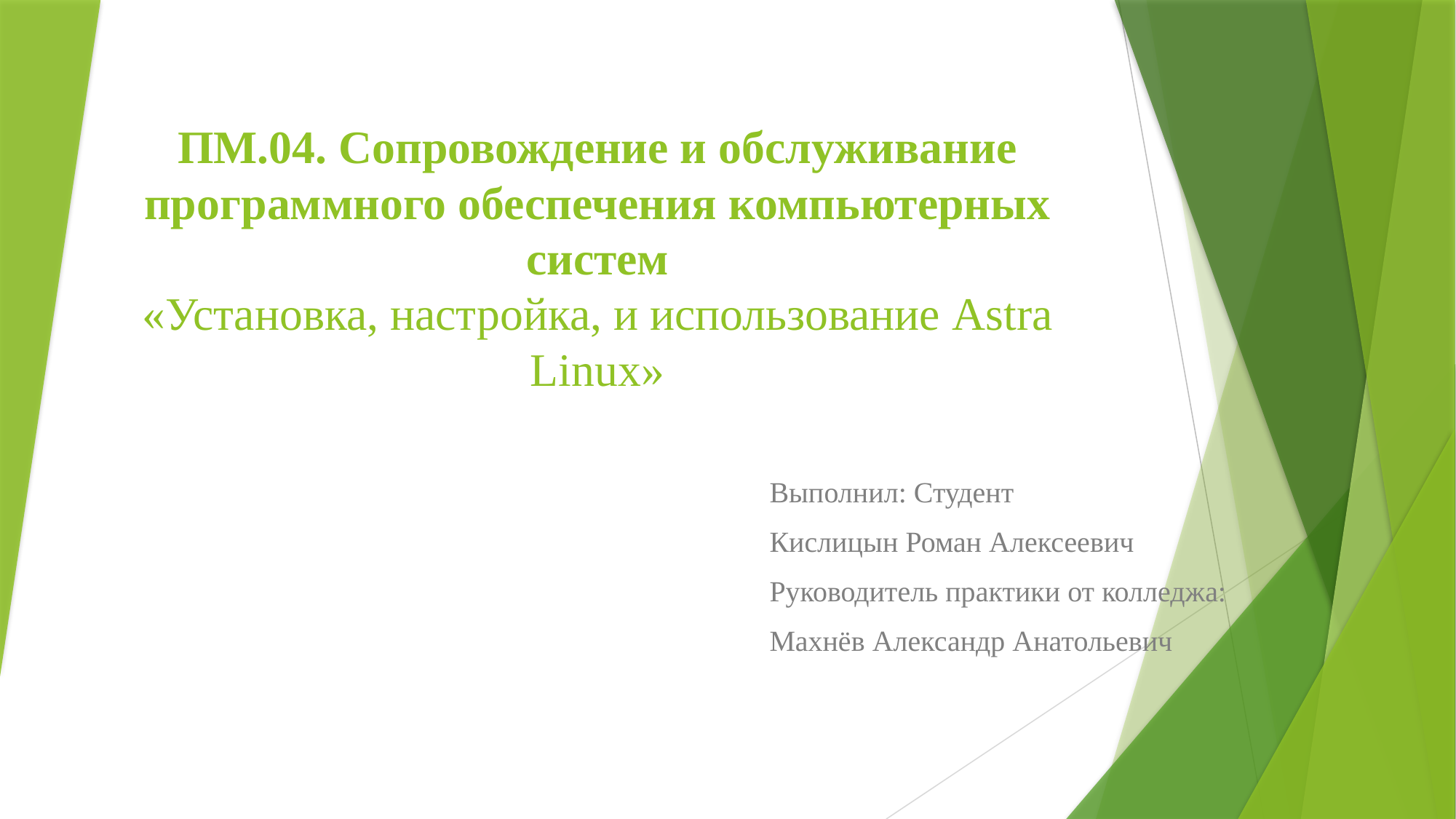

# ПМ.04. Сопровождение и обслуживание программного обеспечения компьютерных систем «Установка, настройка, и использование Astra Linux»
Выполнил: Студент
Кислицын Роман Алексеевич
Руководитель практики от колледжа:
Махнёв Александр Анатольевич